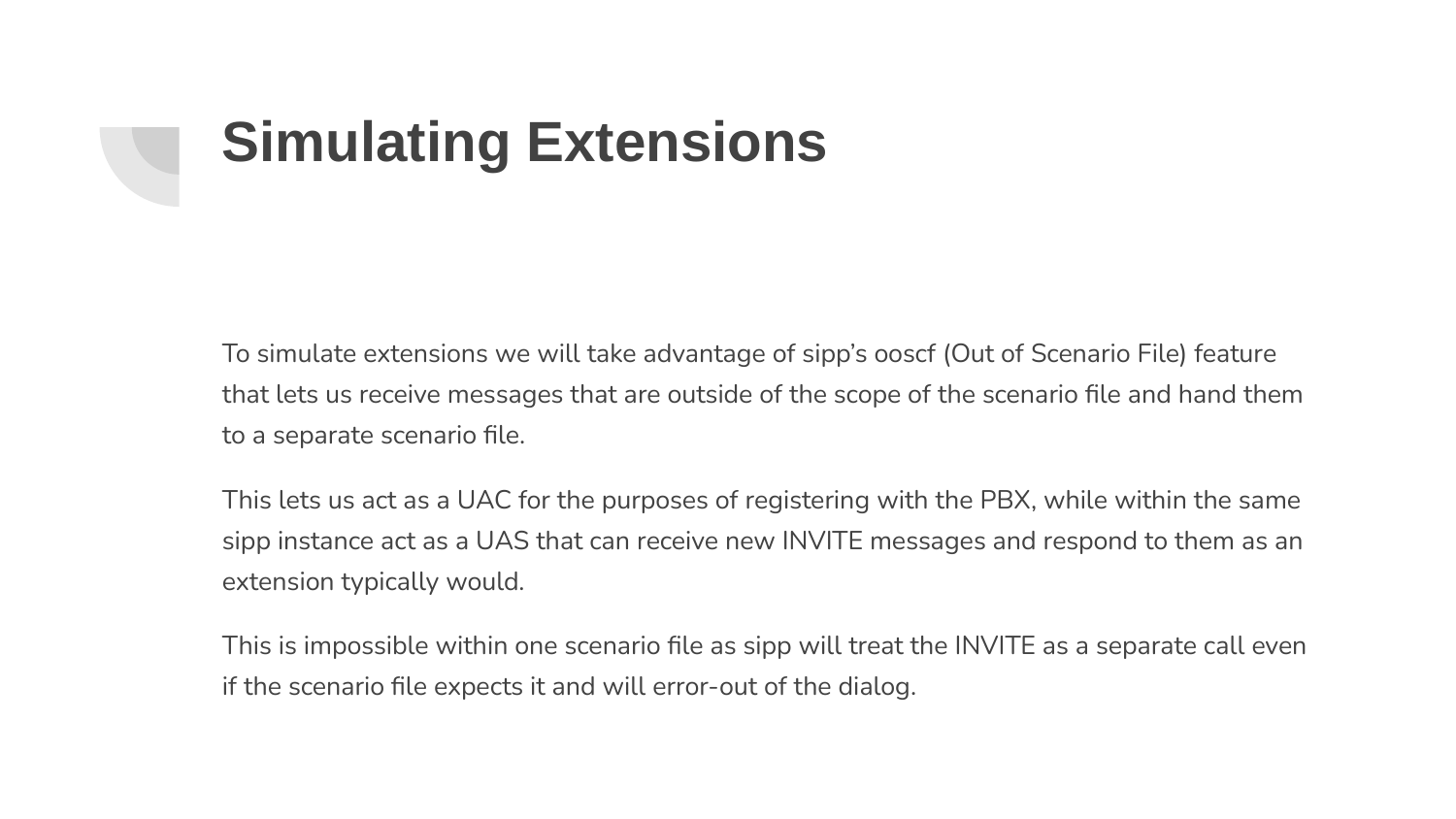

# Simulating Extensions
To simulate extensions we will take advantage of sipp’s ooscf (Out of Scenario File) feature that lets us receive messages that are outside of the scope of the scenario file and hand them to a separate scenario file.
This lets us act as a UAC for the purposes of registering with the PBX, while within the same sipp instance act as a UAS that can receive new INVITE messages and respond to them as an extension typically would.
This is impossible within one scenario file as sipp will treat the INVITE as a separate call even if the scenario file expects it and will error-out of the dialog.